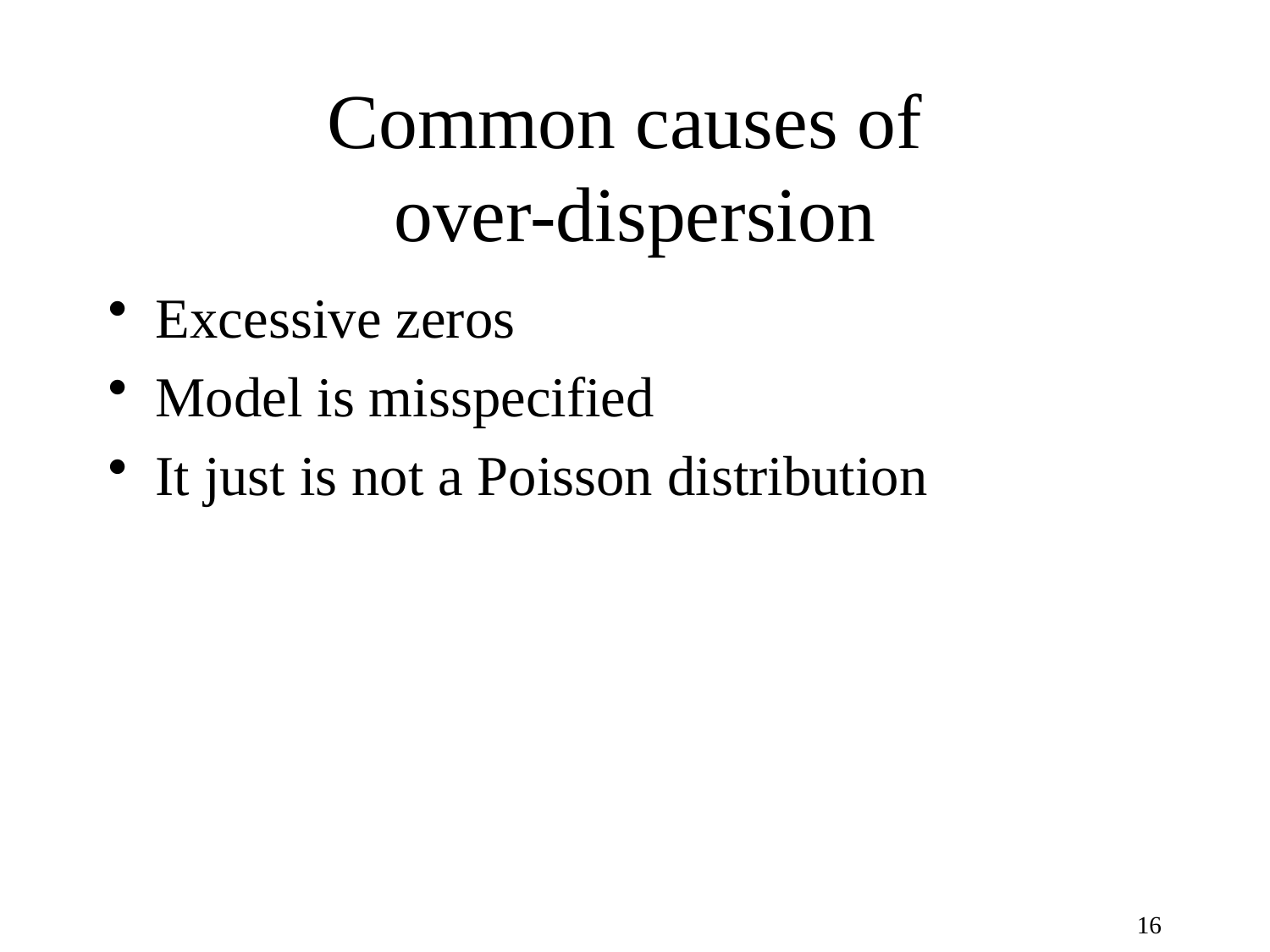

# Common causes of over-dispersion
Excessive zeros
Model is misspecified
It just is not a Poisson distribution

16